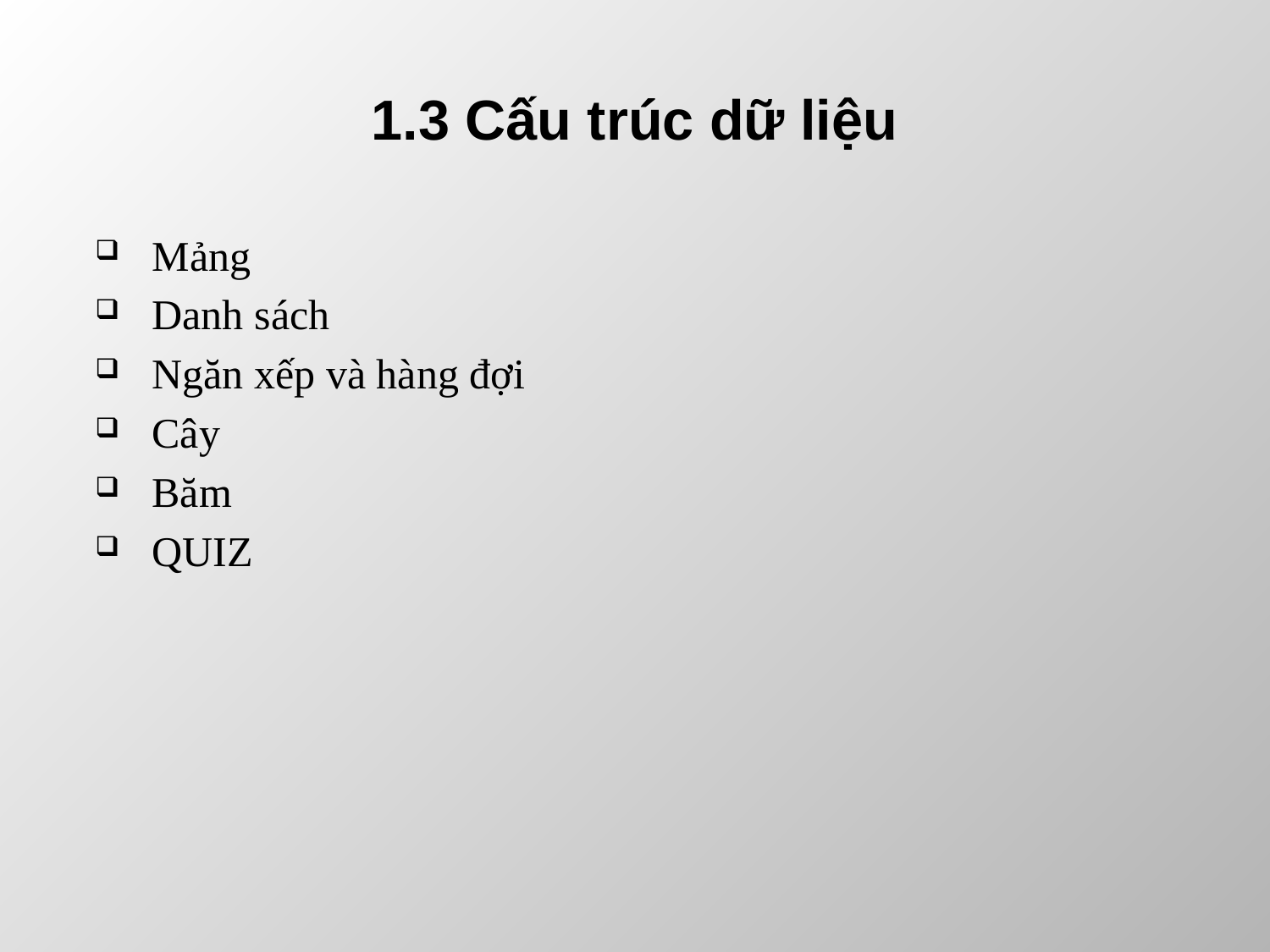

# 1.3 Cấu trúc dữ liệu
Mảng
Danh sách
Ngăn xếp và hàng đợi
Cây
Băm
QUIZ